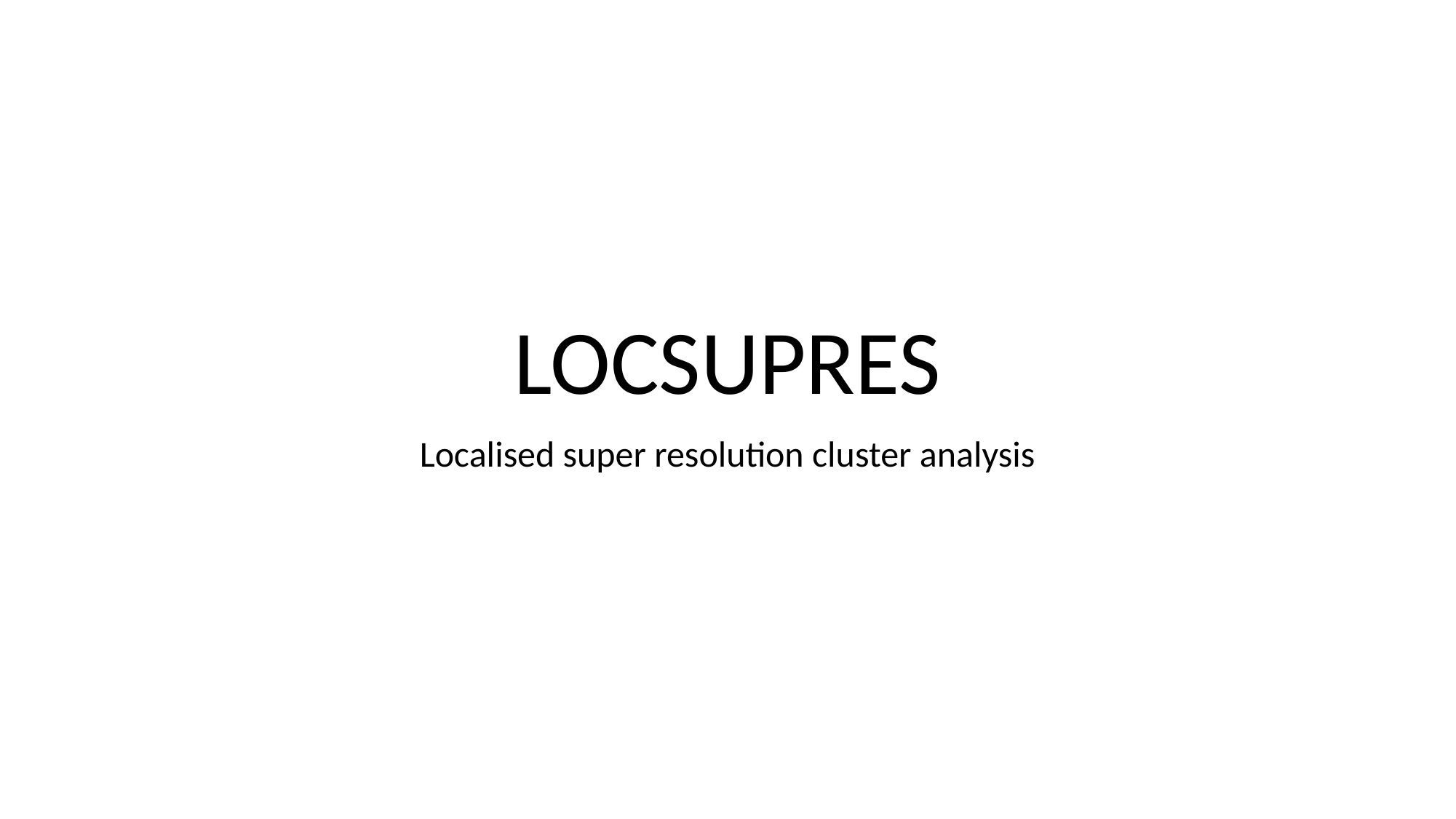

# LOCSUPRES
Localised super resolution cluster analysis